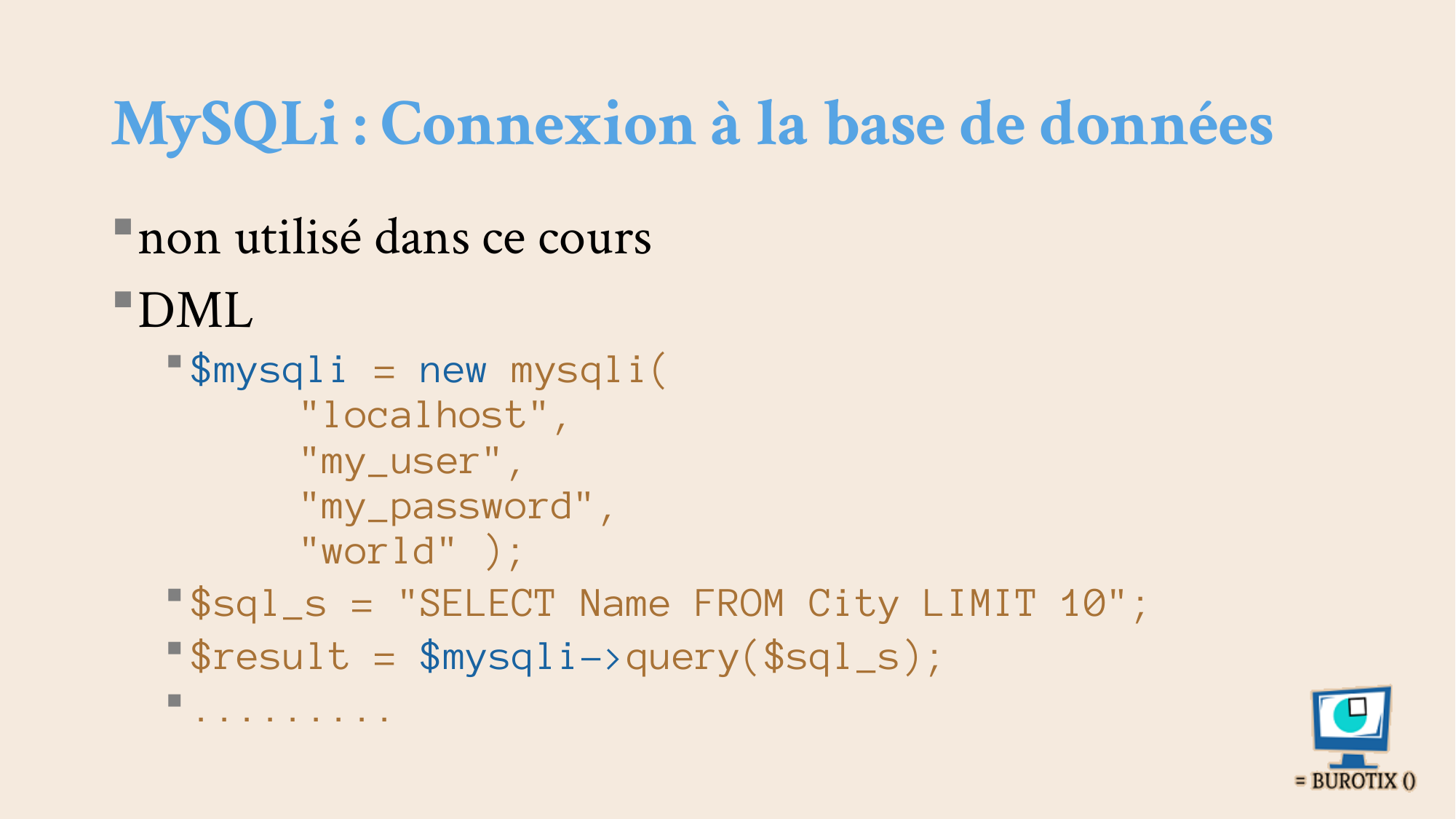

# MySQLi : Connexion à la base de données
non utilisé dans ce cours
DML
$mysqli = new mysqli(
	"localhost", 
	"my_user", 
	"my_password", 
	"world" );
$sql_s = "SELECT Name FROM City LIMIT 10";
$result = $mysqli->query($sql_s);
.........